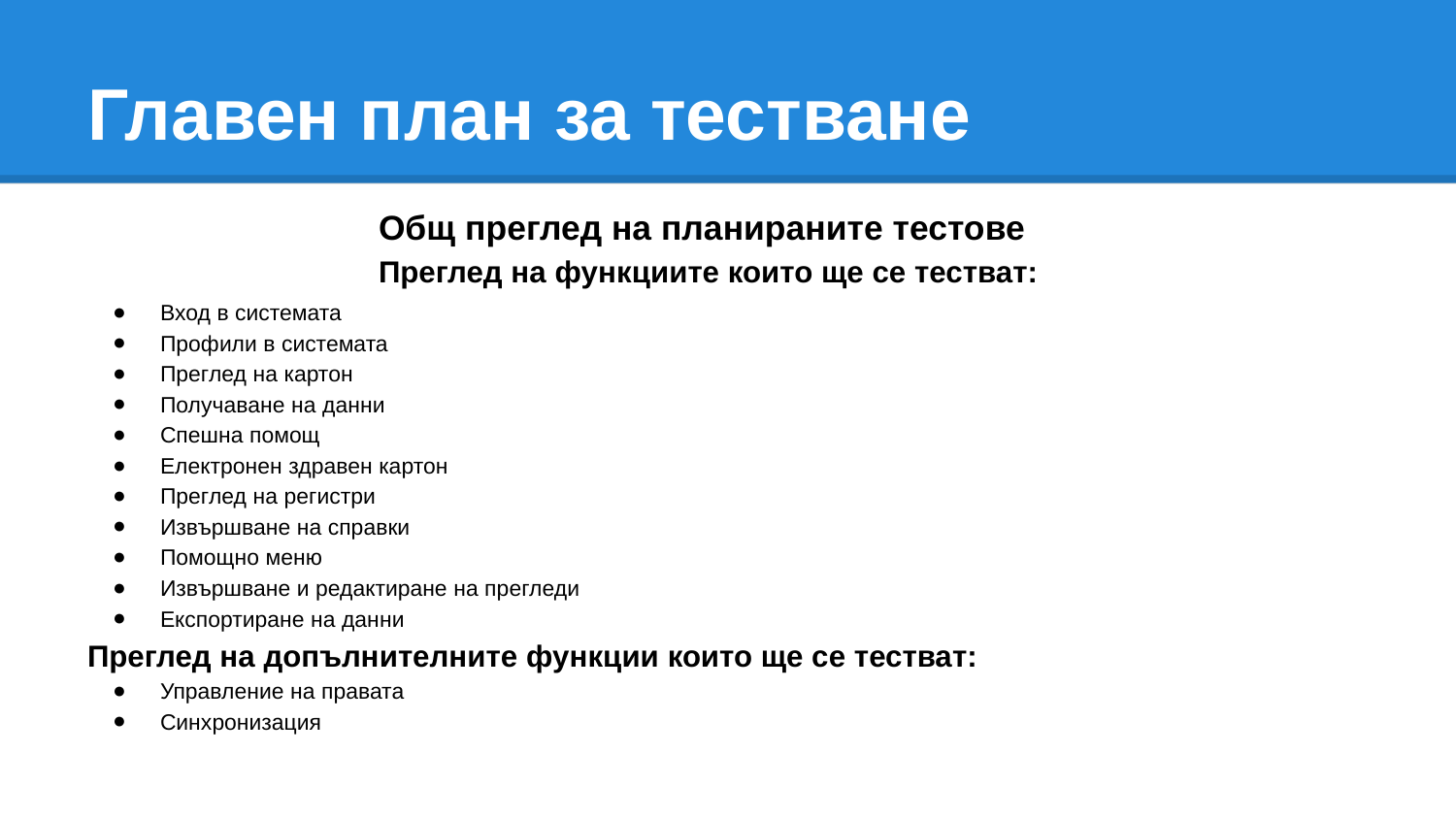

# Главен план за тестване
Общ преглед на планираните тестове
Преглед на функциите които ще се тестват:
Вход в системата
Профили в системата
Преглед на картон
Получаване на данни
Спешна помощ
Електронен здравен картон
Преглед на регистри
Извършване на справки
Помощно меню
Извършване и редактиране на прегледи
Експортиране на данни
Преглед на допълнителните функции които ще се тестват:
Управление на правата
Синхронизация